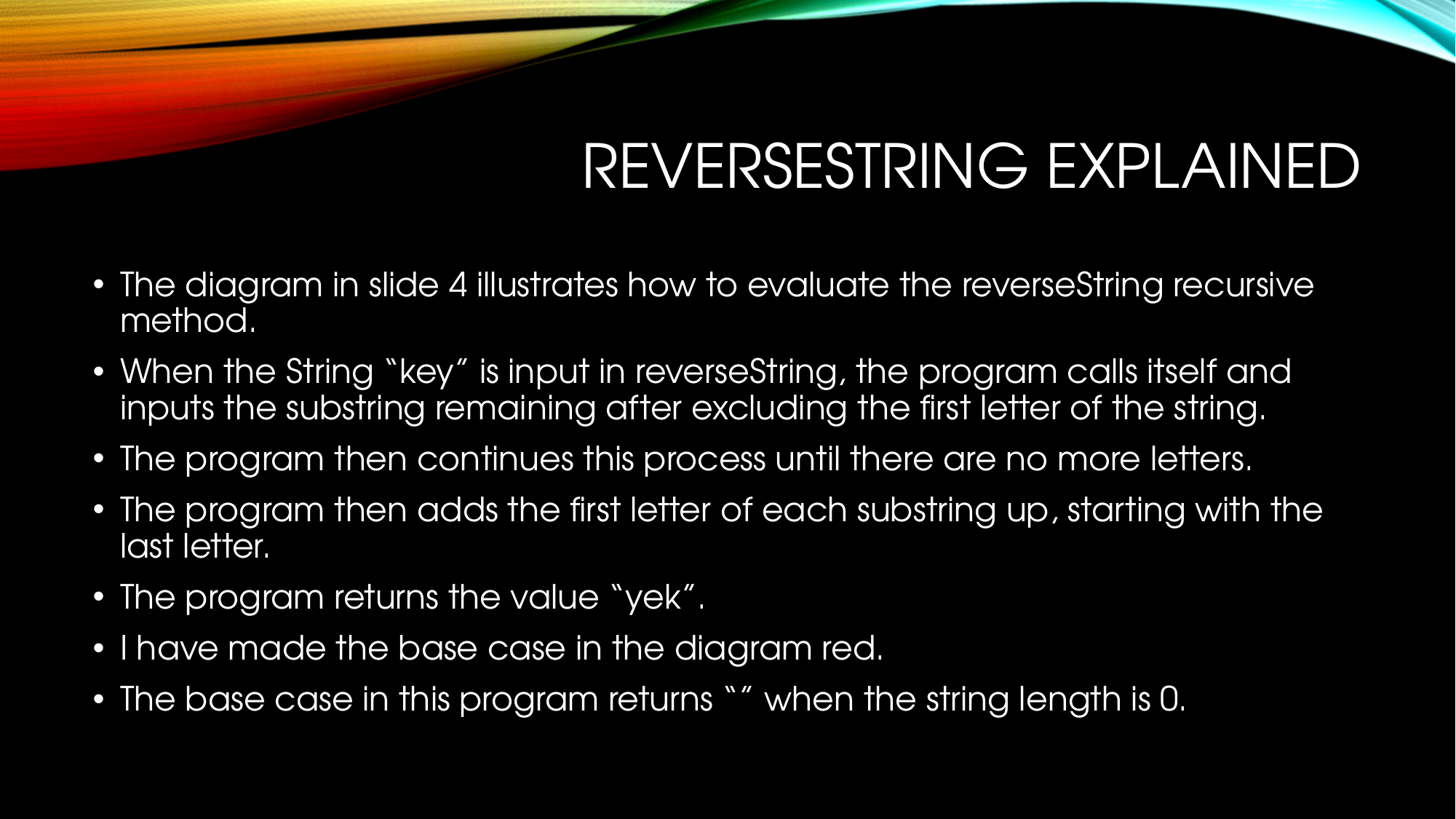

# Reversestring explained
The diagram in slide 4 illustrates how to evaluate the reverseString recursive method.
When the String “key” is input in reverseString, the program calls itself and inputs the substring remaining after excluding the first letter of the string.
The program then continues this process until there are no more letters.
The program then adds the first letter of each substring up, starting with the last letter.
The program returns the value “yek”.
I have made the base case in the diagram red.
The base case in this program returns “” when the string length is 0.